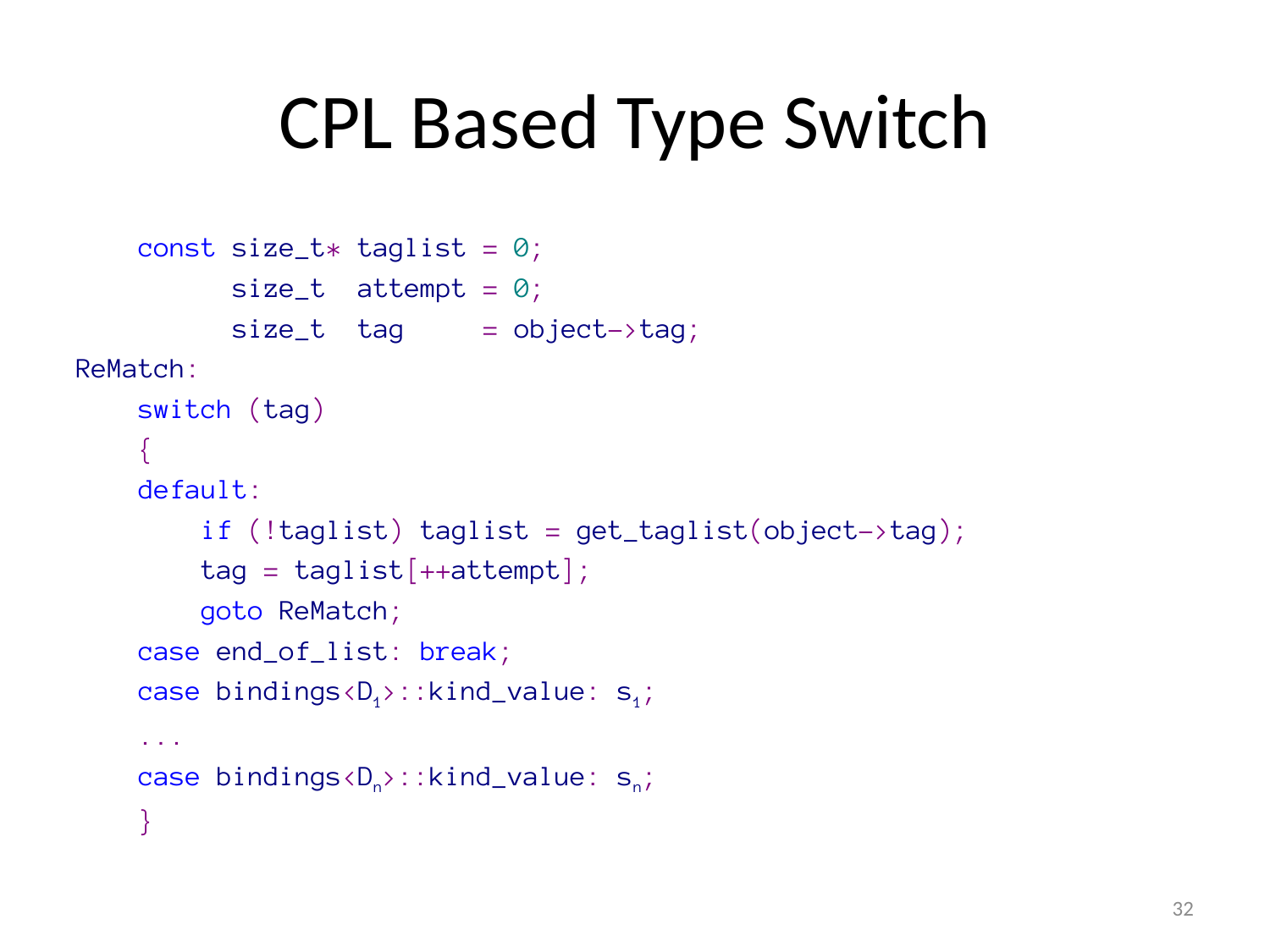

# CPL Based Type Switch
    const size_t* taglist = 0;
          size_t  attempt = 0;
          size_t  tag     = object->tag;
ReMatch:
    switch (tag)
    {
    default:
        if (!taglist) taglist = get_taglist(object->tag);
        tag = taglist[++attempt];
        goto ReMatch;
    case end_of_list: break;
    case bindings<D1>::kind_value: s1;
    ...
    case bindings<Dn>::kind_value: sn;
    }

32